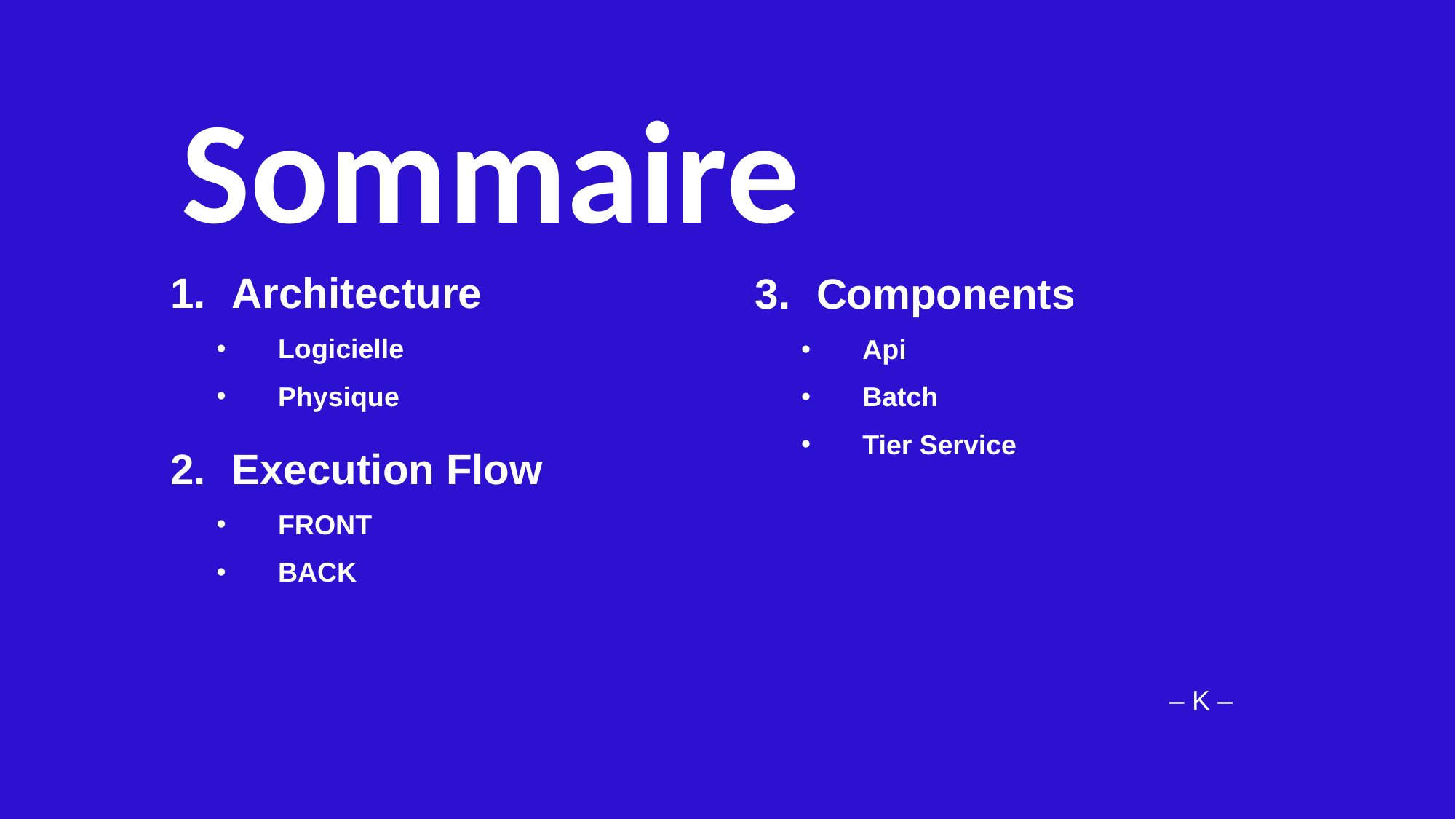

# Sommaire
Architecture
Logicielle
Physique
Execution Flow
FRONT
BACK
Components
Api
Batch
Tier Service